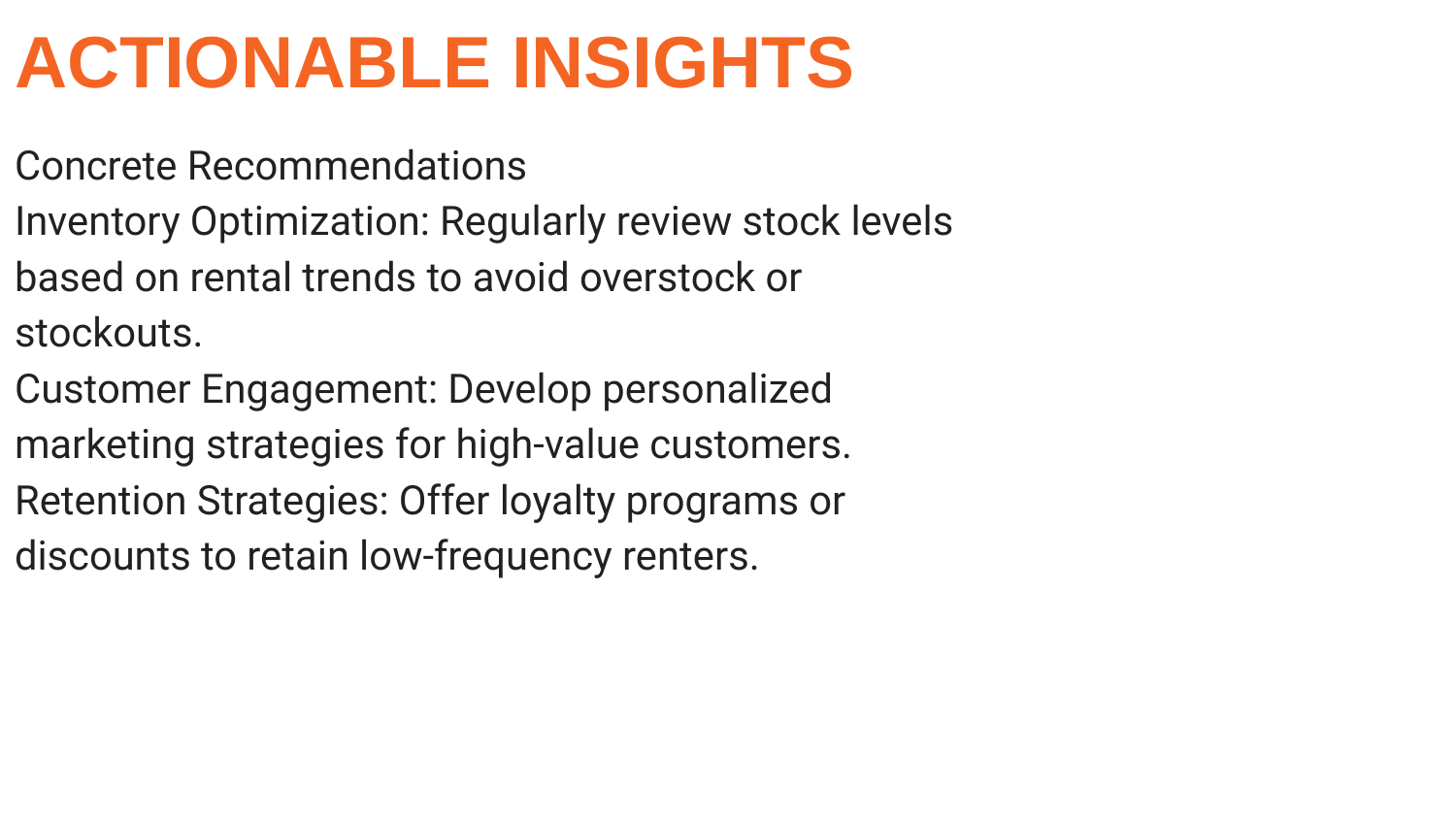

ACTIONABLE INSIGHTS
Concrete Recommendations
Inventory Optimization: Regularly review stock levels based on rental trends to avoid overstock or stockouts.
Customer Engagement: Develop personalized marketing strategies for high-value customers.
Retention Strategies: Offer loyalty programs or discounts to retain low-frequency renters.